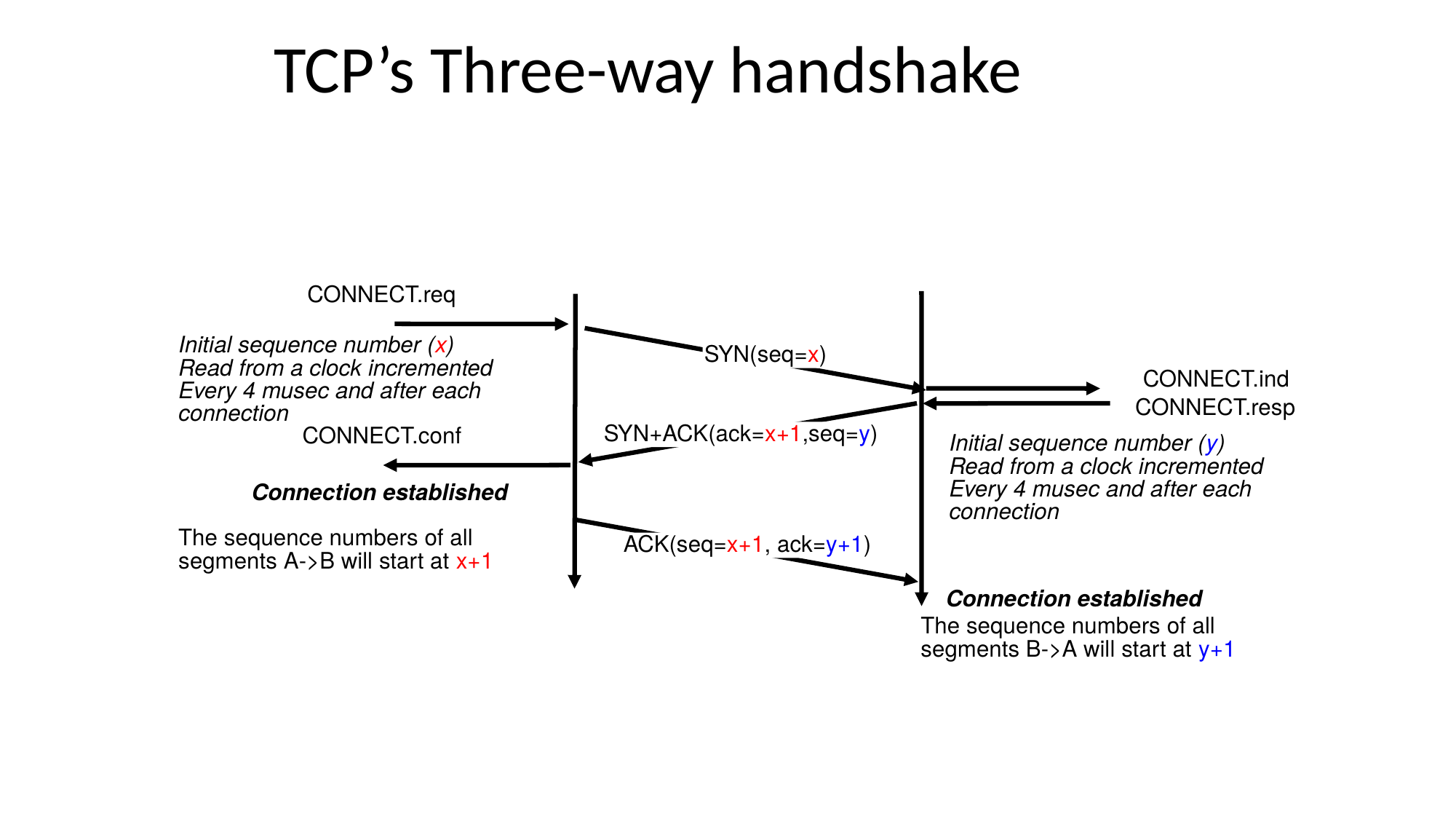

# TCP’s Three-way handshake
CONNECT.req

SYN(seq=x)
Initial sequence number (x)
Read from a clock incremented
Every 4 musec and after each
connection

CONNECT.ind

CONNECT.resp

SYN+ACK(ack=x+1,seq=y)
CONNECT.conf

Initial sequence number (y)
Read from a clock incremented
Every 4 musec and after each
connection

Connection established

ACK(seq=x+1, ack=y+1)
The sequence numbers of all
segments A->B will start at x+1
Connection established
The sequence numbers of all
segments B->A will start at y+1